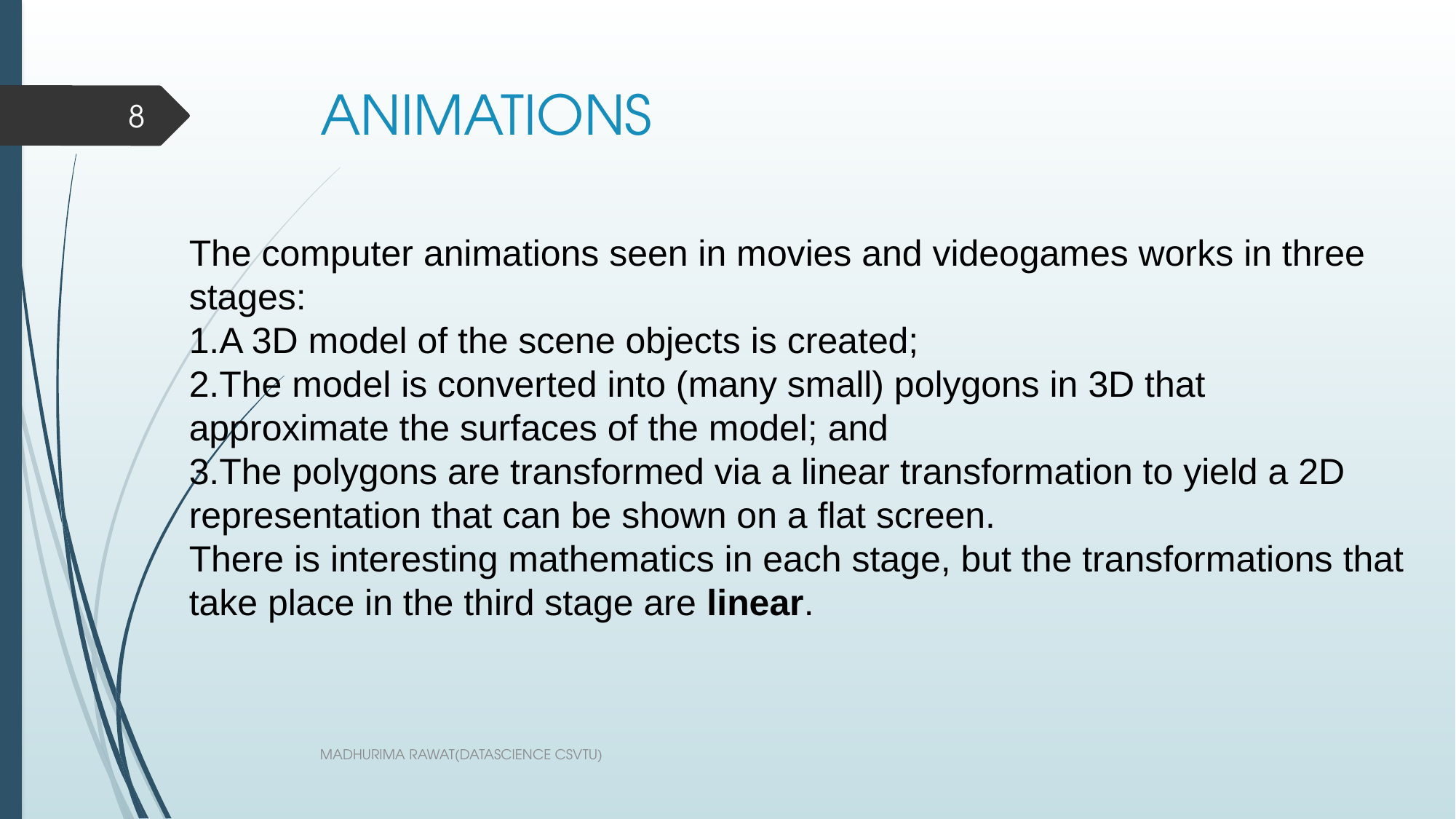

# ANIMATIONS
8
The computer animations seen in movies and videogames works in three stages:
A 3D model of the scene objects is created;
The model is converted into (many small) polygons in 3D that approximate the surfaces of the model; and
The polygons are transformed via a linear transformation to yield a 2D representation that can be shown on a flat screen.
There is interesting mathematics in each stage, but the transformations that take place in the third stage are linear.

MADHURIMA RAWAT(DATASCIENCE CSVTU)